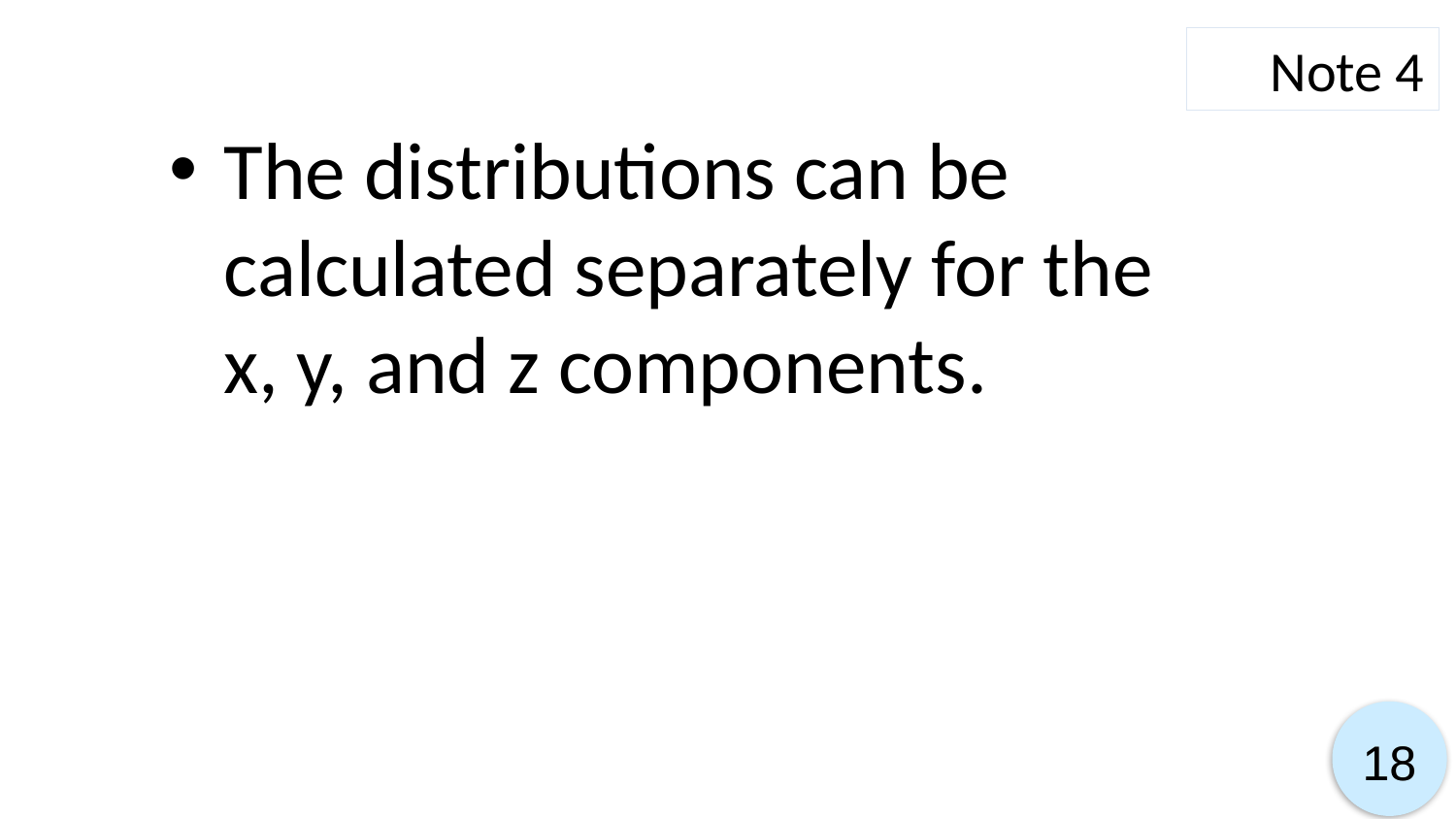

Note 4
The distributions can be calculated separately for the x, y, and z components.
18
18